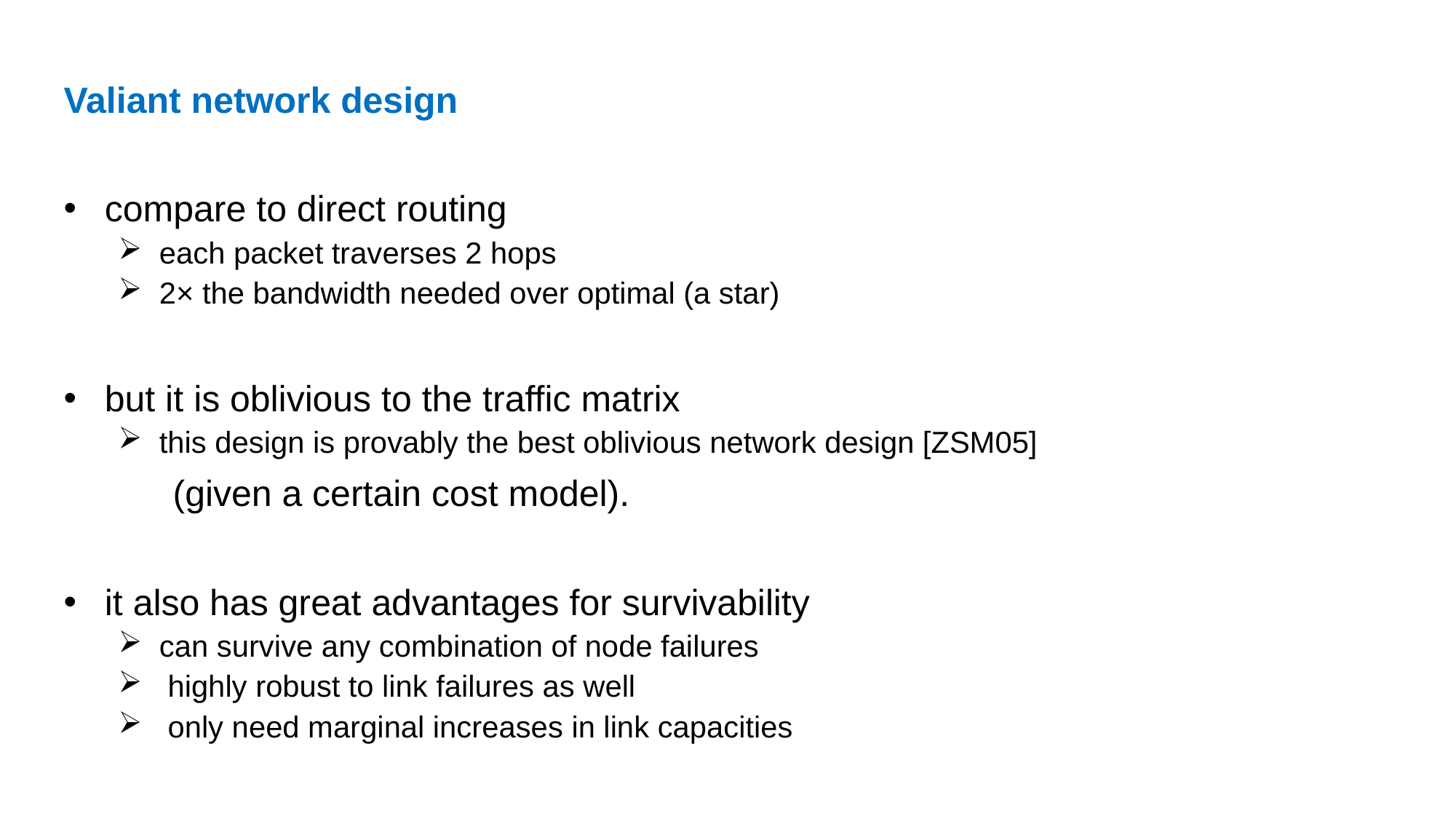

Valiant network design

compare to direct routing
each packet traverses 2 hops
2× the bandwidth needed over optimal (a star)

but it is oblivious to the traffic matrix
this design is provably the best oblivious network design [ZSM05]
	(given a certain cost model).

it also has great advantages for survivability
can survive any combination of node failures
 highly robust to link failures as well
 only need marginal increases in link capacities